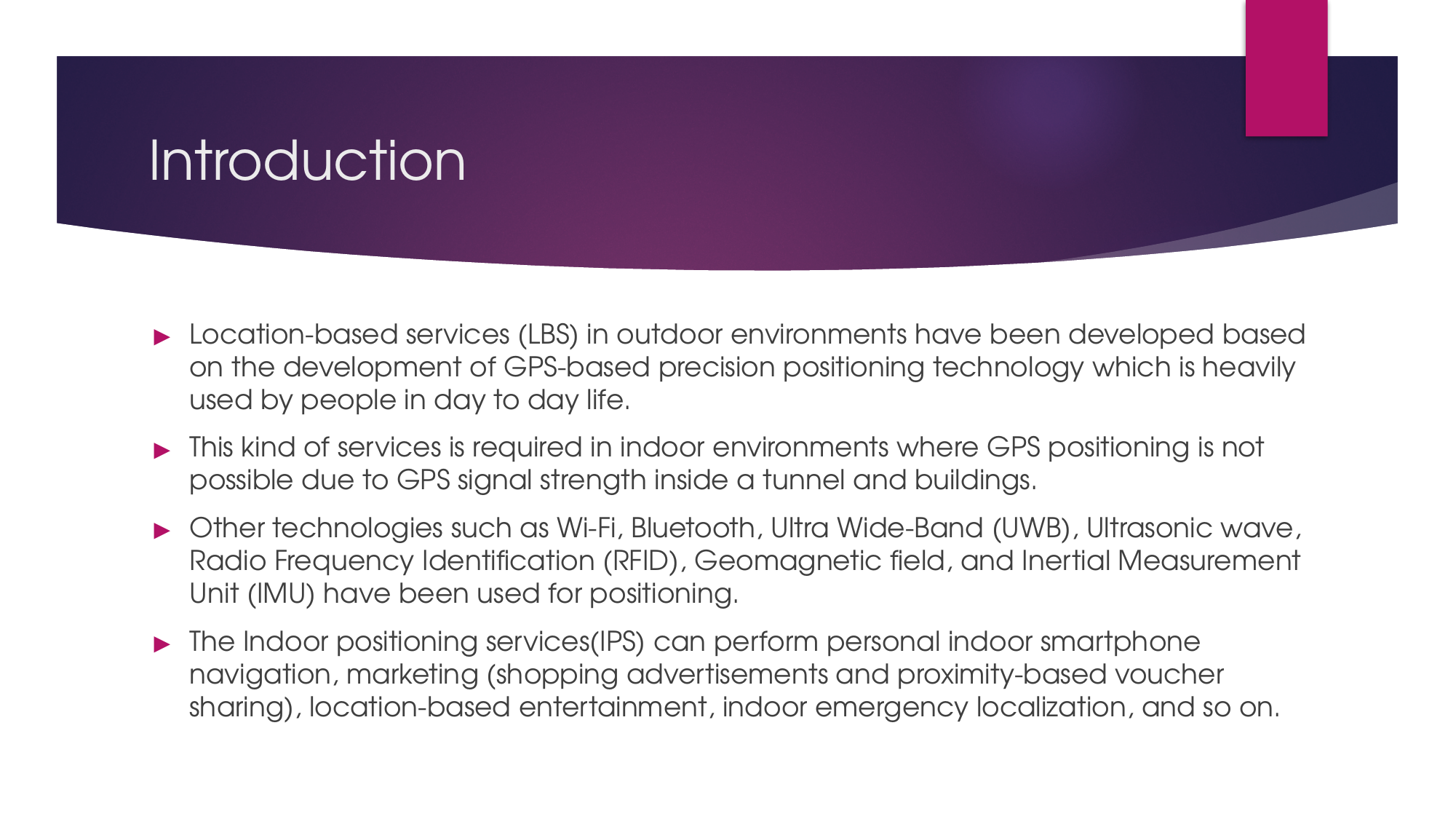

# Introduction
Location-based services (LBS) in outdoor environments have been developed based on the development of GPS-based precision positioning technology which is heavily used by people in day to day life.
This kind of services is required in indoor environments where GPS positioning is not possible due to GPS signal strength inside a tunnel and buildings.
Other technologies such as Wi-Fi, Bluetooth, Ultra Wide-Band (UWB), Ultrasonic wave, Radio Frequency Identification (RFID), Geomagnetic field, and Inertial Measurement Unit (IMU) have been used for positioning.
The Indoor positioning services(IPS) can perform personal indoor smartphone navigation, marketing (shopping advertisements and proximity-based voucher sharing), location-based entertainment, indoor emergency localization, and so on.